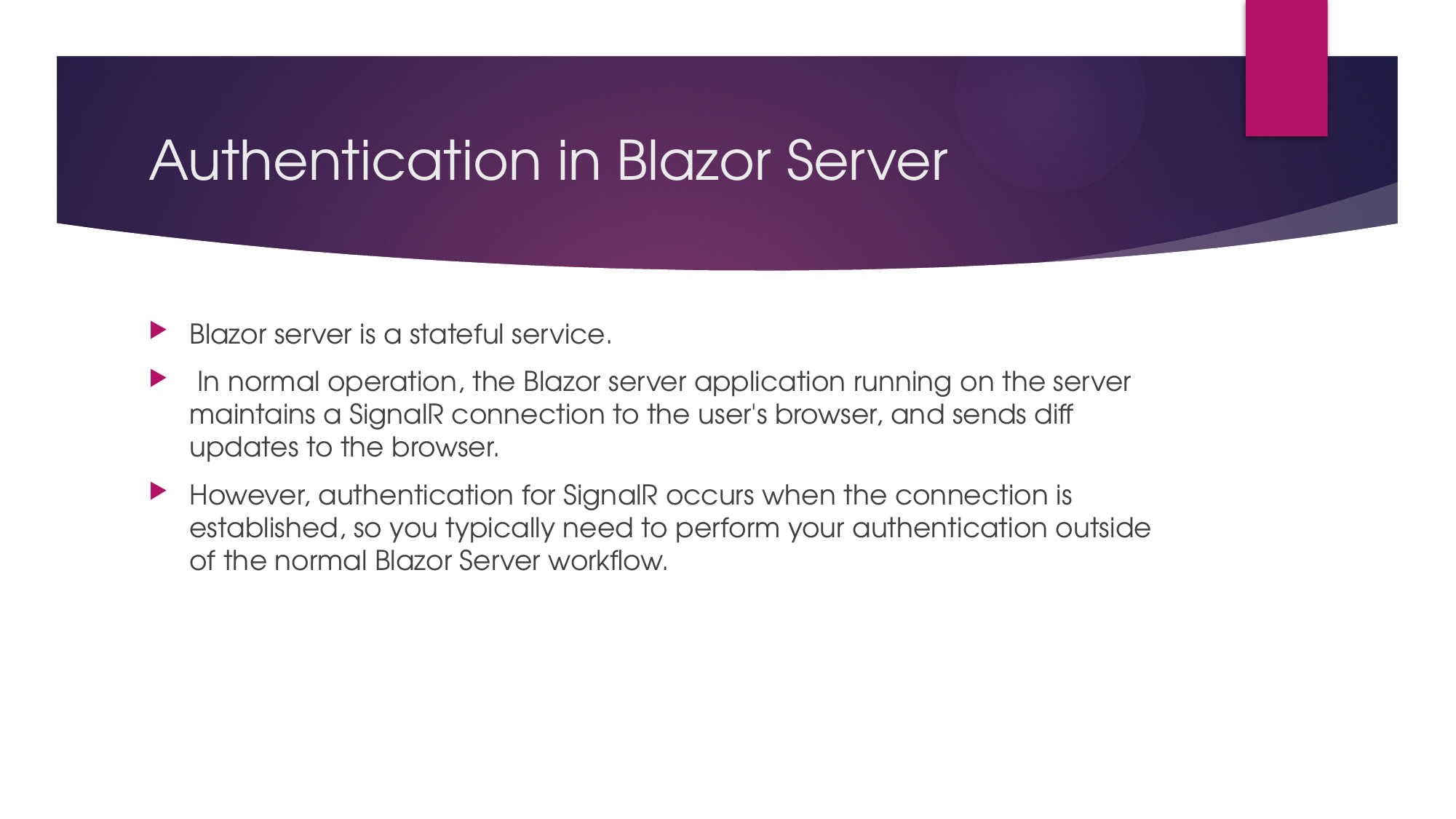

# Authentication in Blazor Server
Blazor server is a stateful service.
 In normal operation, the Blazor server application running on the server maintains a SignalR connection to the user's browser, and sends diff updates to the browser.
However, authentication for SignalR occurs when the connection is established, so you typically need to perform your authentication outside of the normal Blazor Server workflow.